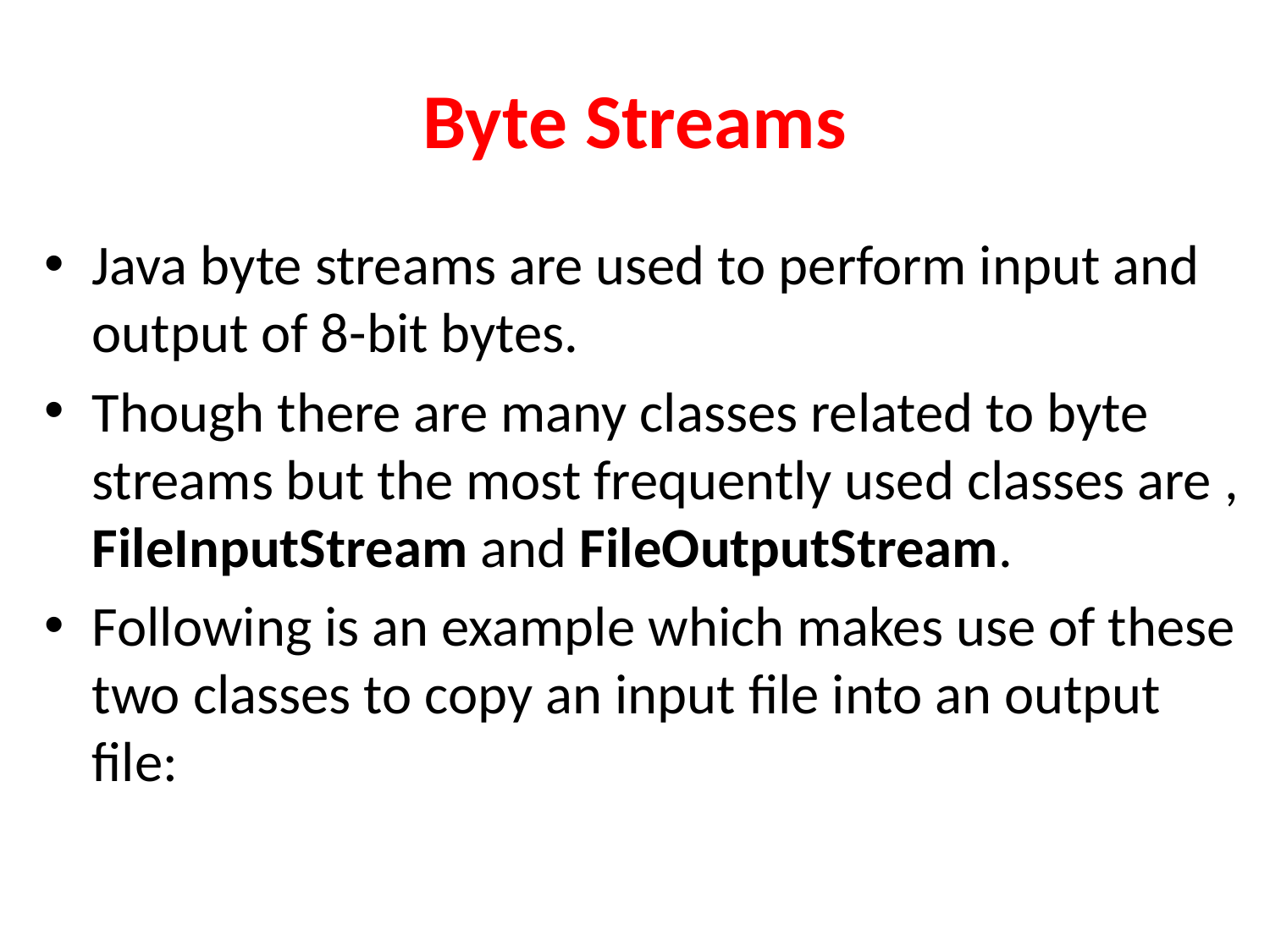

# Byte Streams
Java byte streams are used to perform input and output of 8-bit bytes.
Though there are many classes related to byte streams but the most frequently used classes are , FileInputStream and FileOutputStream.
Following is an example which makes use of these two classes to copy an input file into an output file: